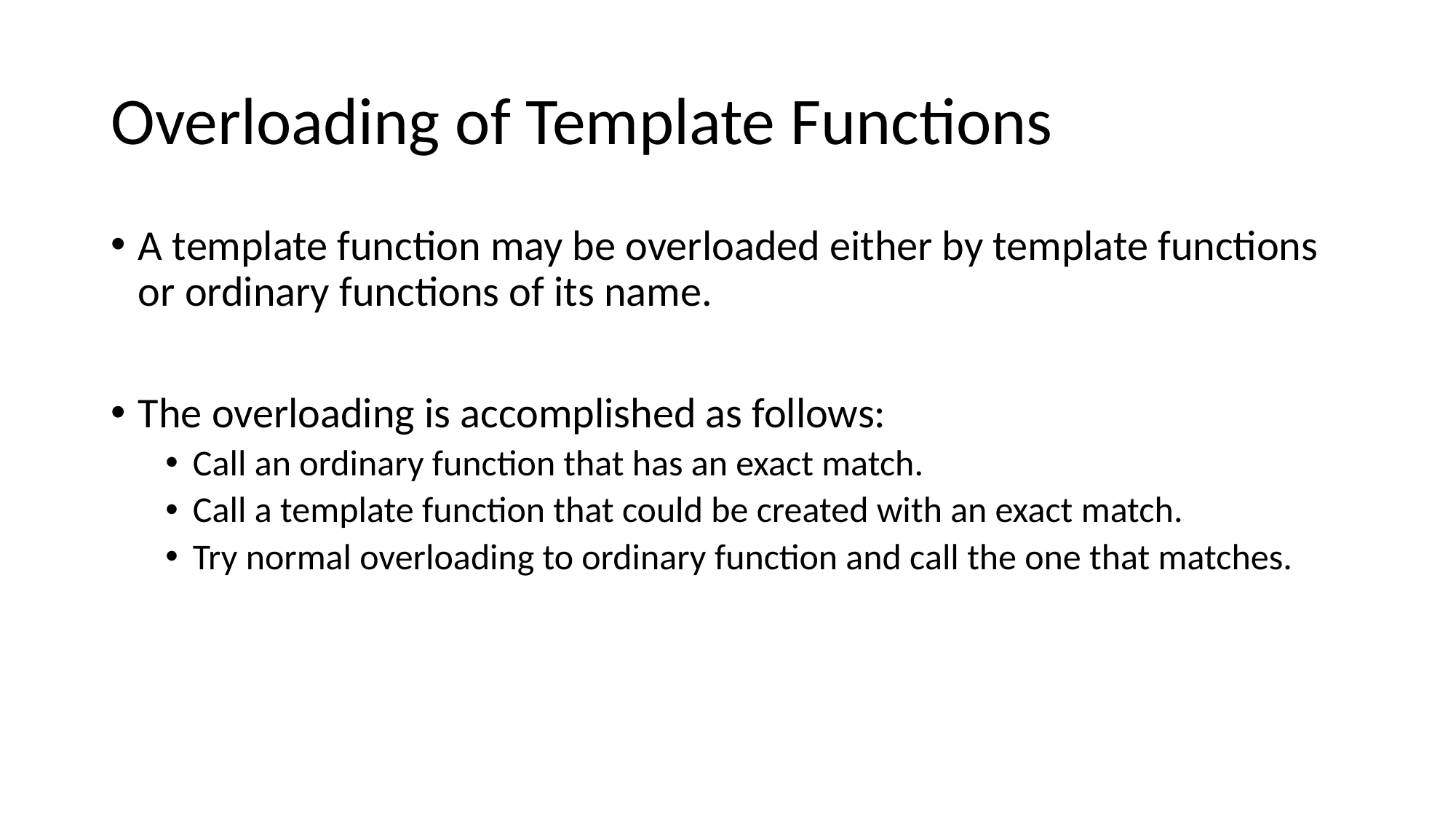

# Overloading of Template Functions
A template function may be overloaded either by template functions or ordinary functions of its name.

The overloading is accomplished as follows:
Call an ordinary function that has an exact match.
Call a template function that could be created with an exact match.
Try normal overloading to ordinary function and call the one that matches.